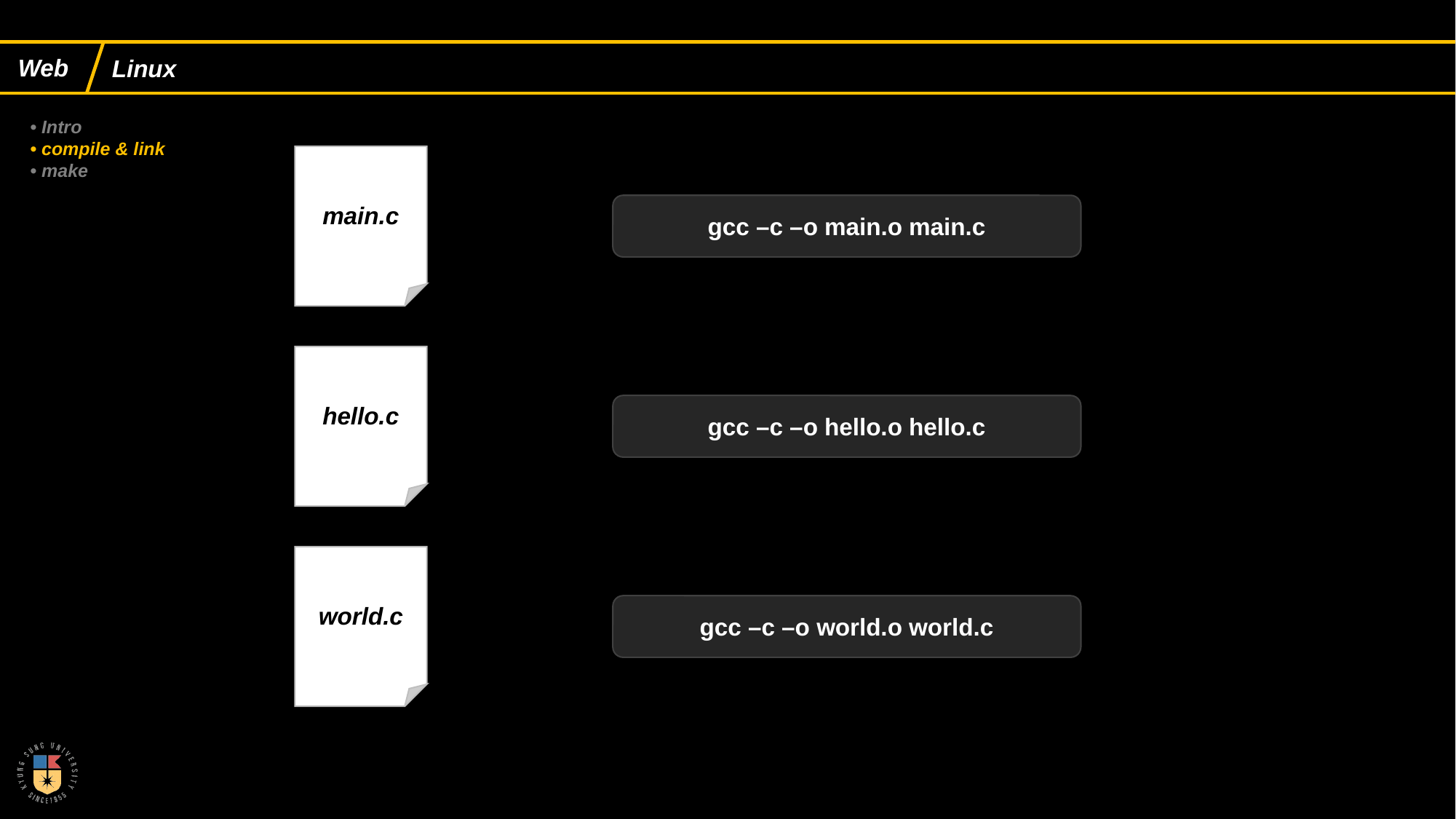

Linux
• Intro
• compile & link
• make
main.c
gcc –c –o main.o main.c
hello.c
gcc –c –o hello.o hello.c
world.c
gcc –c –o world.o world.c